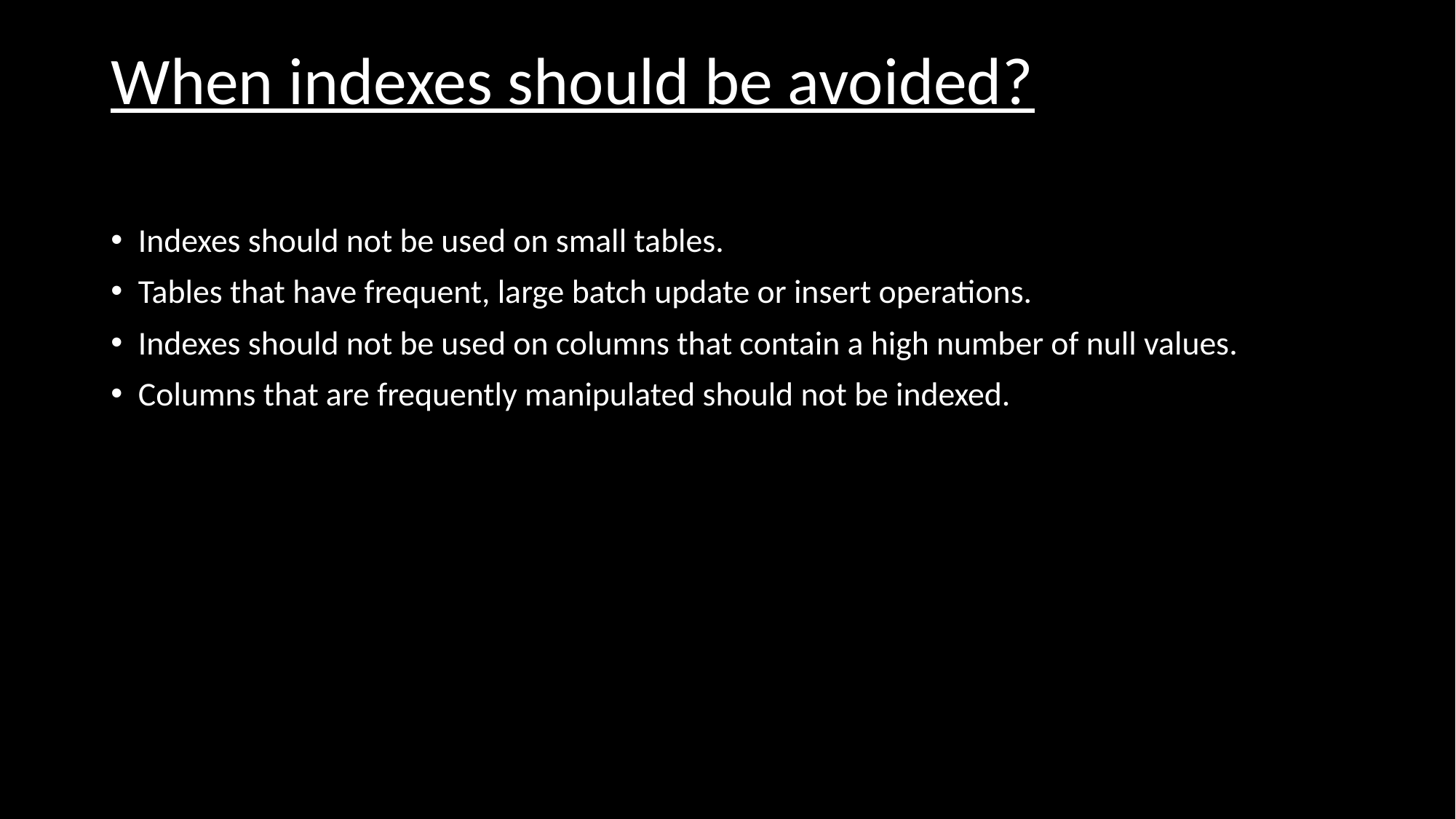

# When indexes should be avoided?
Indexes should not be used on small tables.
Tables that have frequent, large batch update or insert operations.
Indexes should not be used on columns that contain a high number of null values.
Columns that are frequently manipulated should not be indexed.